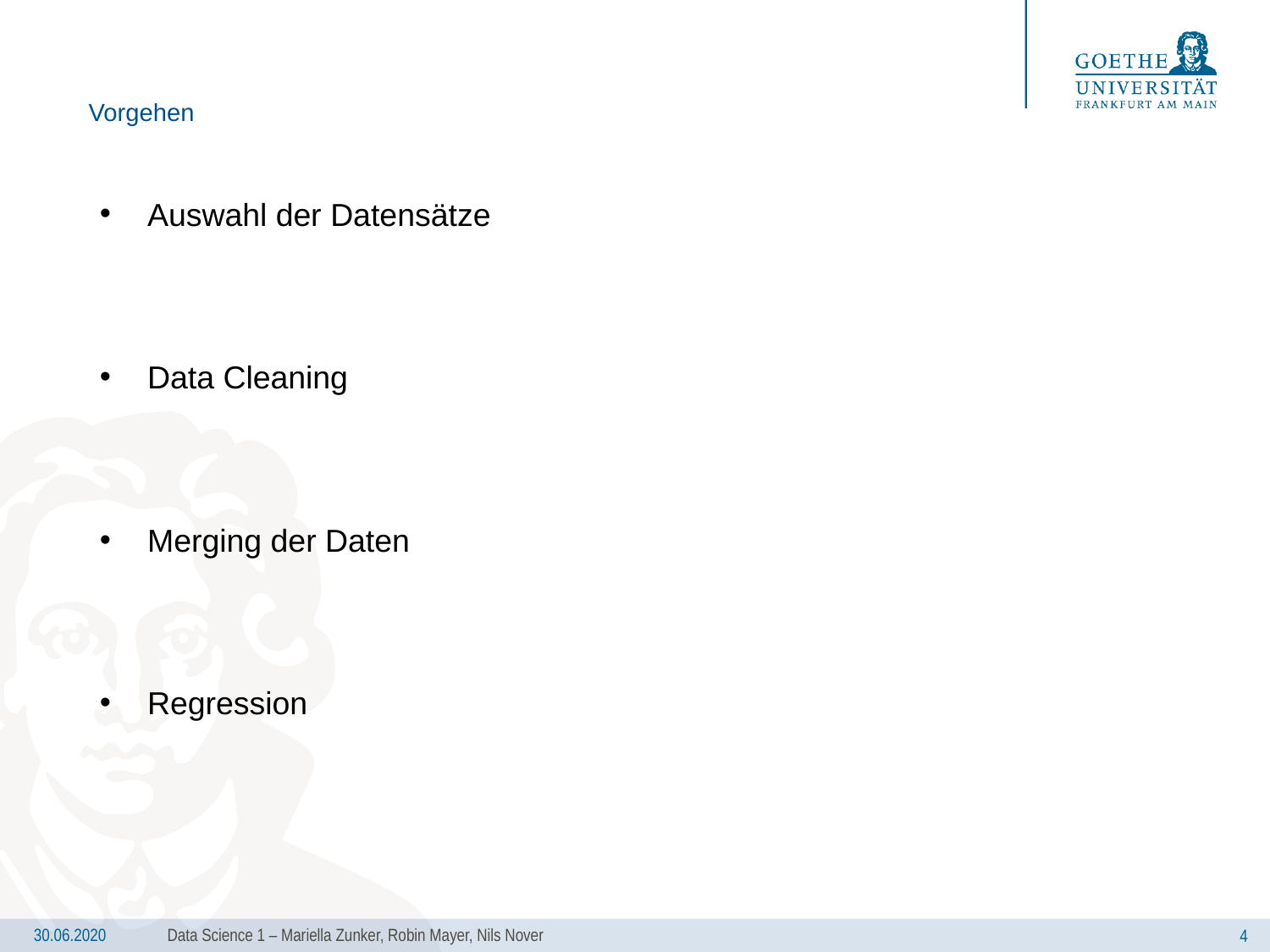

Vorgehen
Auswahl der Datensätze

Data Cleaning

Merging der Daten

Regression

Data Science 1 – Mariella Zunker, Robin Mayer, Nils Nover
4